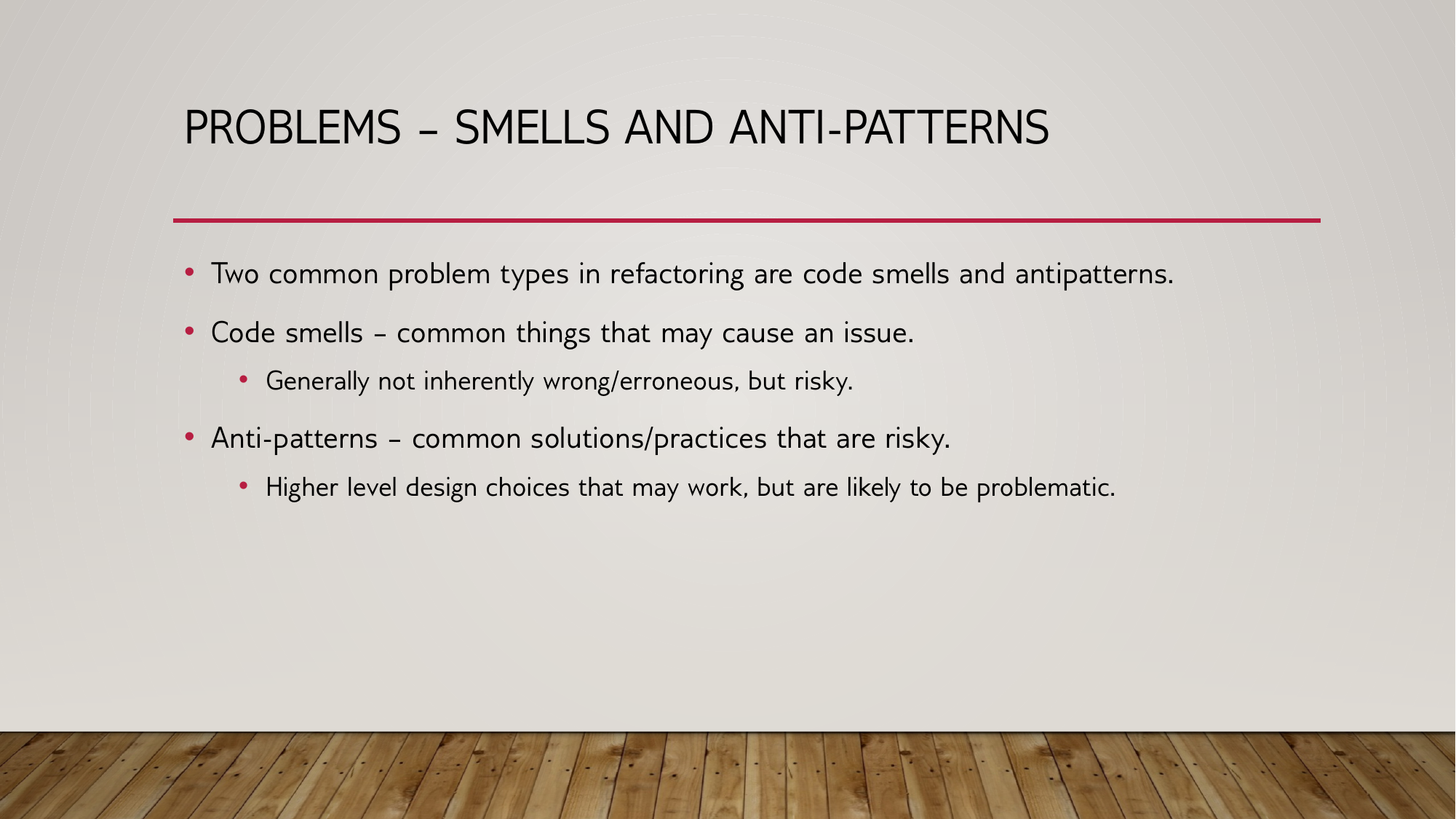

# Problems – smells and Anti-Patterns
Two common problem types in refactoring are code smells and antipatterns.
Code smells – common things that may cause an issue.
Generally not inherently wrong/erroneous, but risky.
Anti-patterns – common solutions/practices that are risky.
Higher level design choices that may work, but are likely to be problematic.